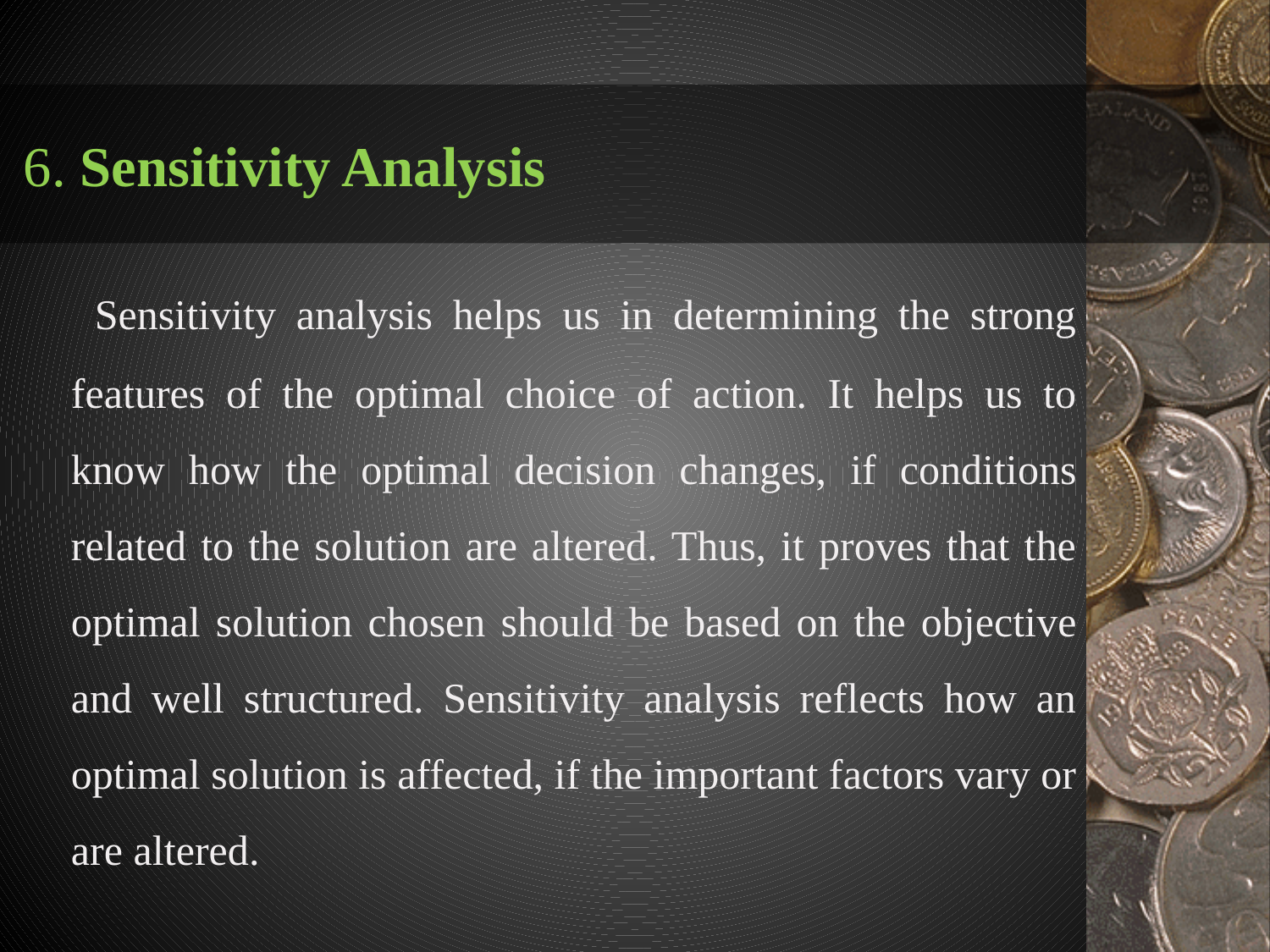

# 6. Sensitivity Analysis
   Sensitivity analysis helps us in determining the strong features of the optimal choice of action. It helps us to know how the optimal decision changes, if conditions related to the solution are altered. Thus, it proves that the optimal solution chosen should be based on the objective and well structured. Sensitivity analysis reflects how an optimal solution is affected, if the important factors vary or are altered.